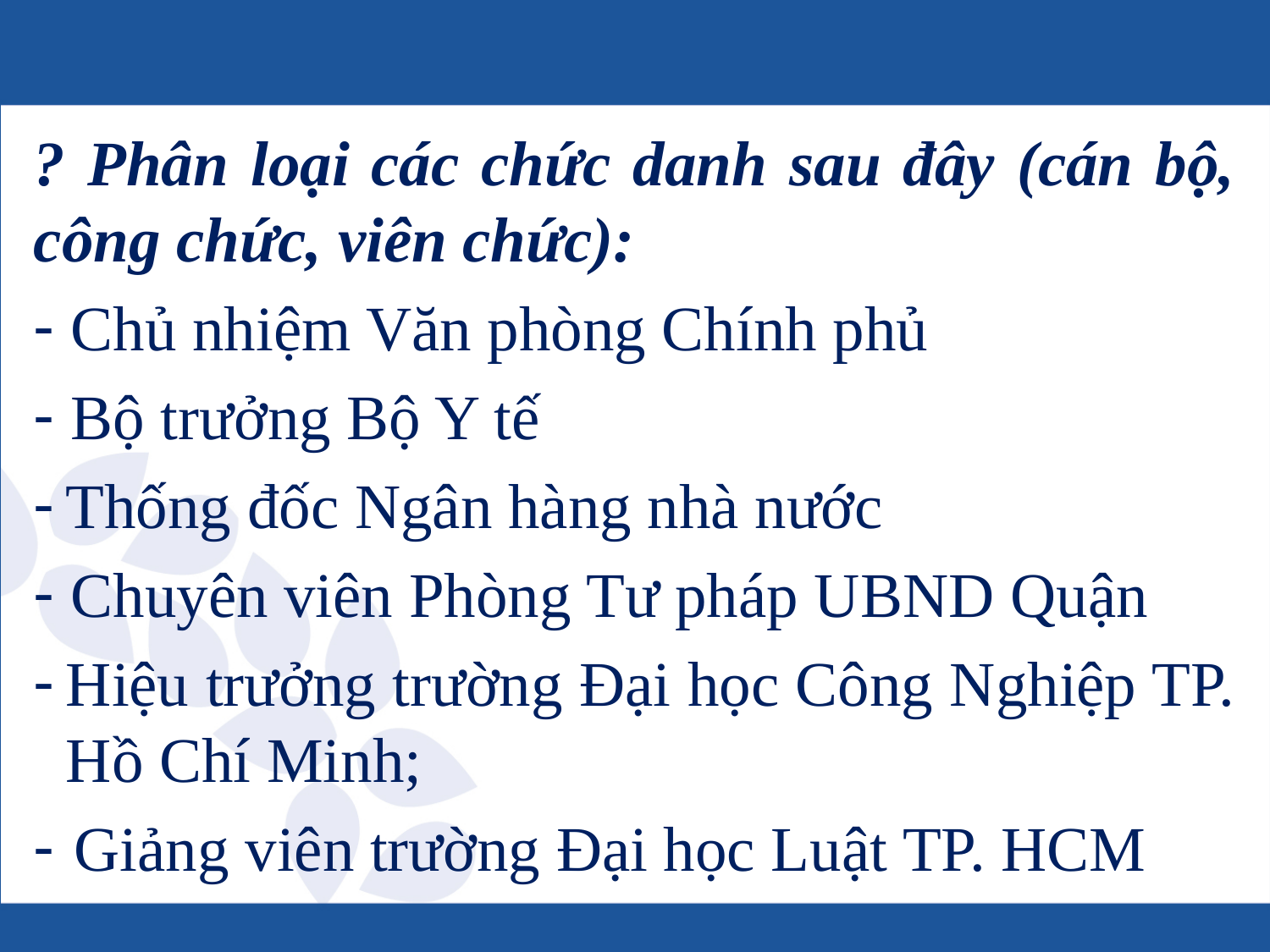

? Phân loại các chức danh sau đây (cán bộ, công chức, viên chức):
 Chủ nhiệm Văn phòng Chính phủ
 Bộ trưởng Bộ Y tế
Thống đốc Ngân hàng nhà nước
 Chuyên viên Phòng Tư pháp UBND Quận
Hiệu trưởng trường Đại học Công Nghiệp TP. Hồ Chí Minh;
Giảng viên trường Đại học Luật TP. HCM

10